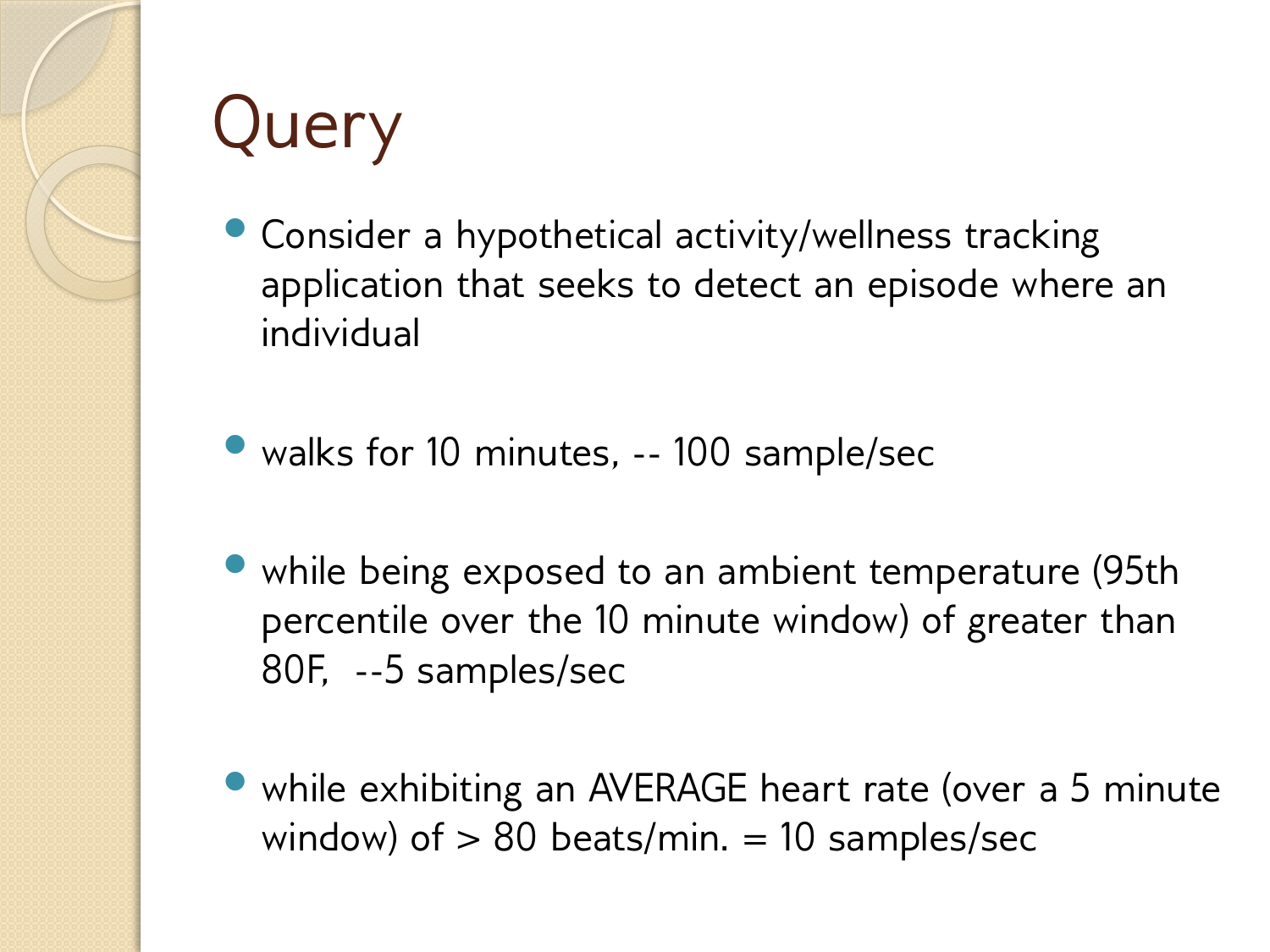

# Query
Consider a hypothetical activity/wellness tracking application that seeks to detect an episode where an individual

walks for 10 minutes, -- 100 sample/sec

while being exposed to an ambient temperature (95th percentile over the 10 minute window) of greater than 80F,  --5 samples/sec

while exhibiting an AVERAGE heart rate (over a 5 minute window) of > 80 beats/min. = 10 samples/sec